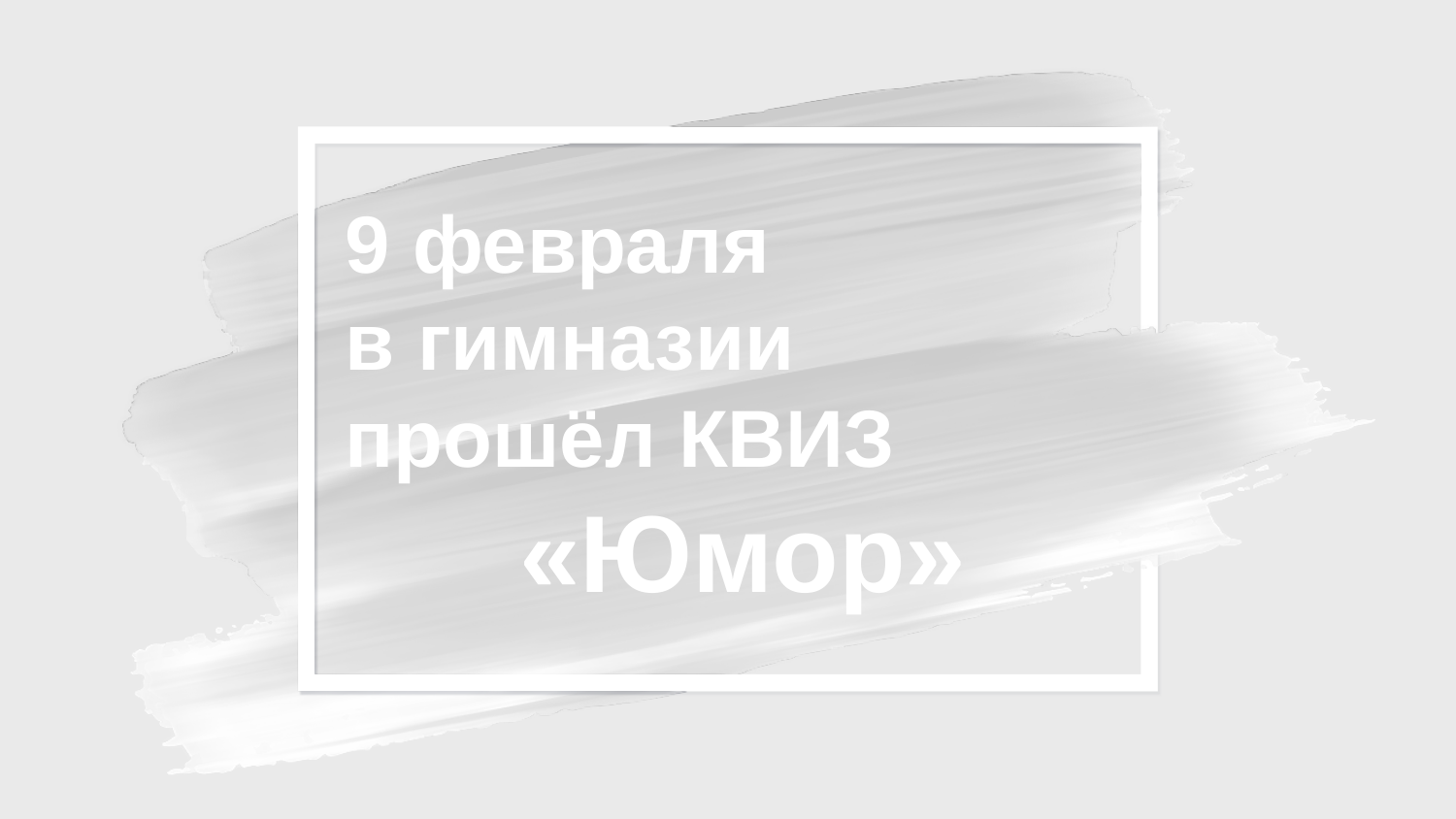

9 февраля
в гимназии прошёл КВИЗ
 «Юмор»